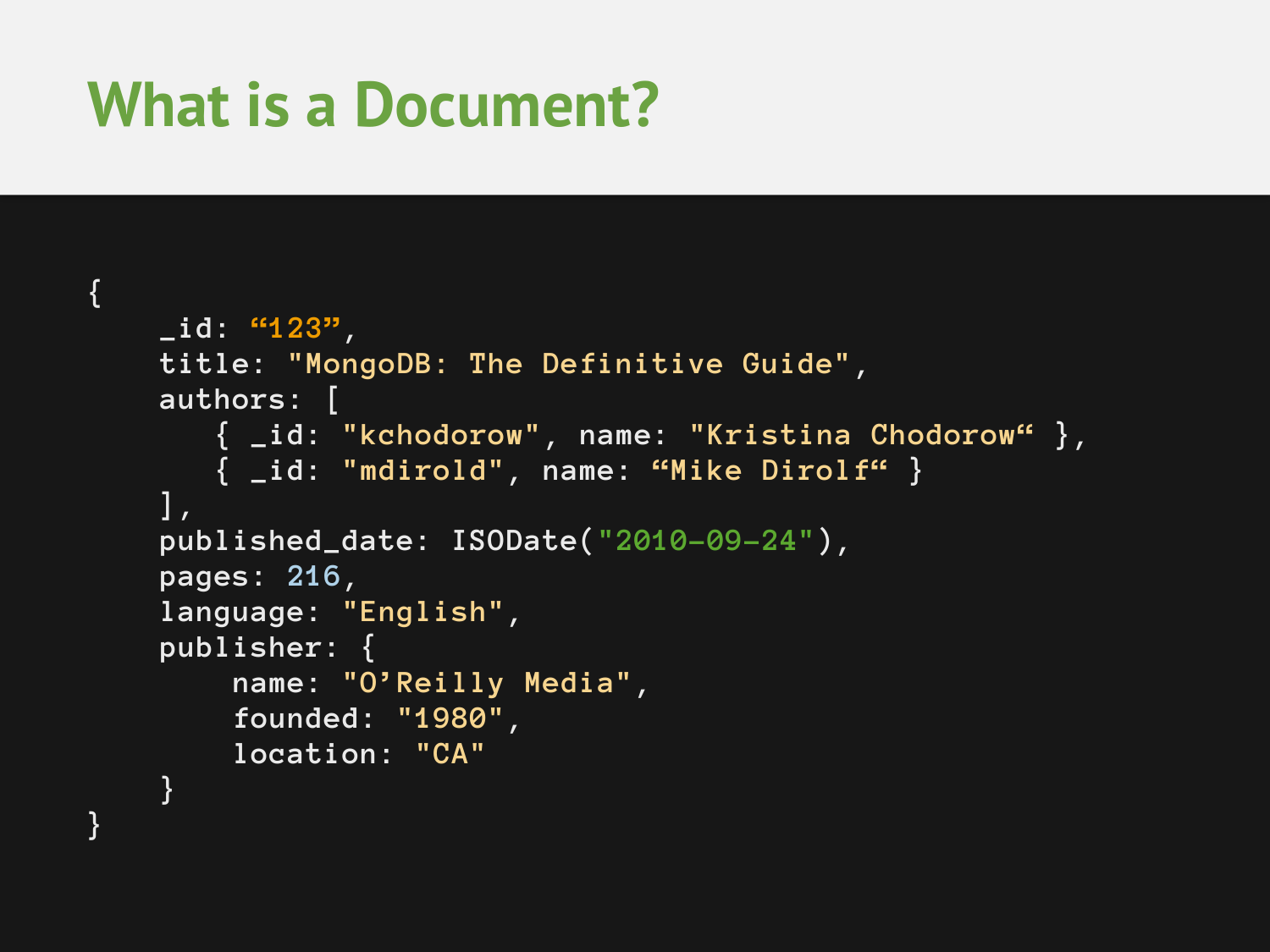

# What is a Document?

{
    _id: “123”,
    title: "MongoDB: The Definitive Guide",
    authors: [
       { _id: "kchodorow", name: "Kristina Chodorow“ },
       { _id: "mdirold", name: “Mike Dirolf“ }
    ],
    published_date: ISODate("2010-09-24"),
    pages: 216,
    language: "English",
    publisher: {
        name: "O’Reilly Media",
        founded: "1980",
        location: "CA"
    }
}